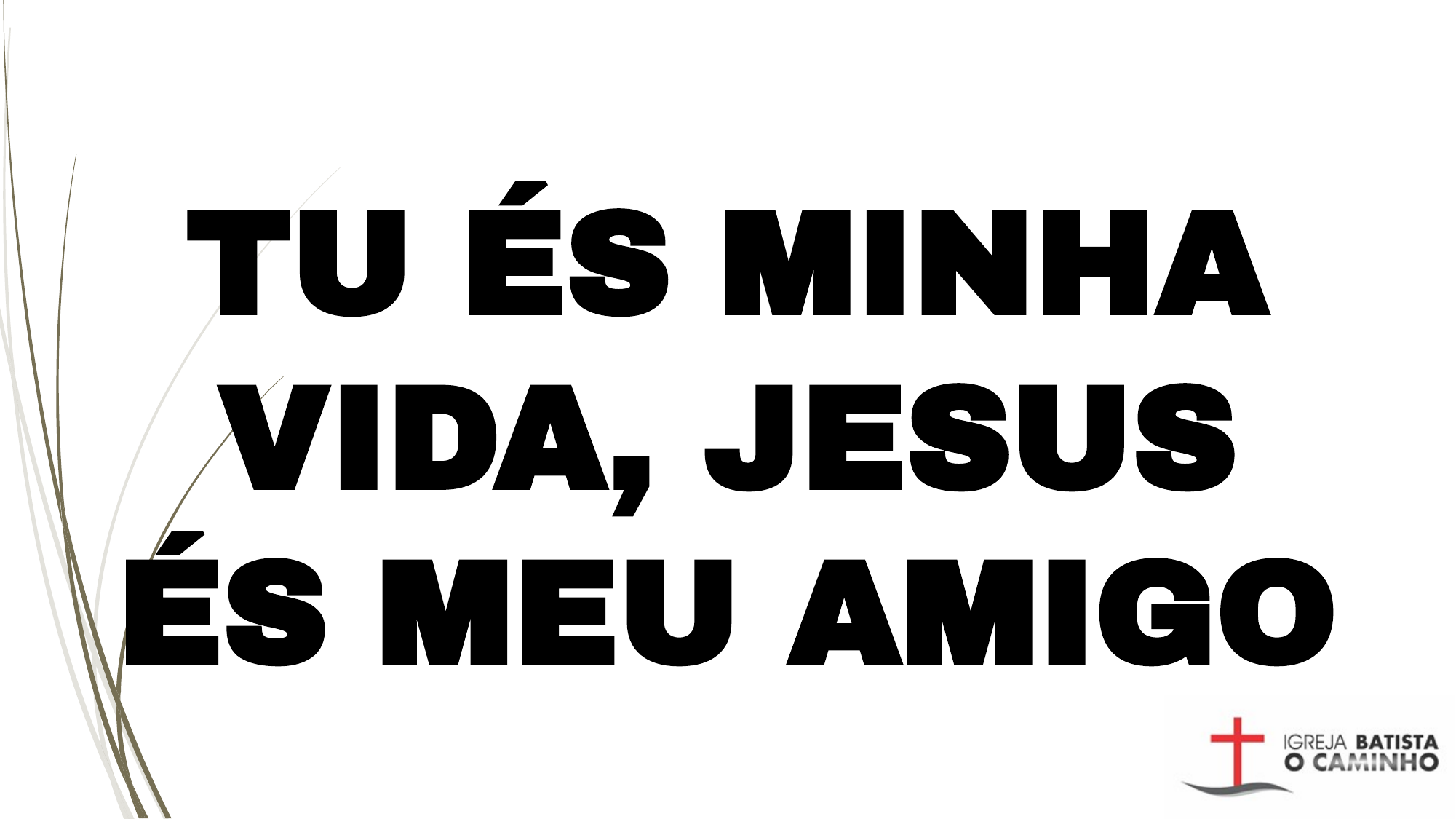

# TU ÉS MINHA VIDA, JESUS ÉS MEU AMIGO